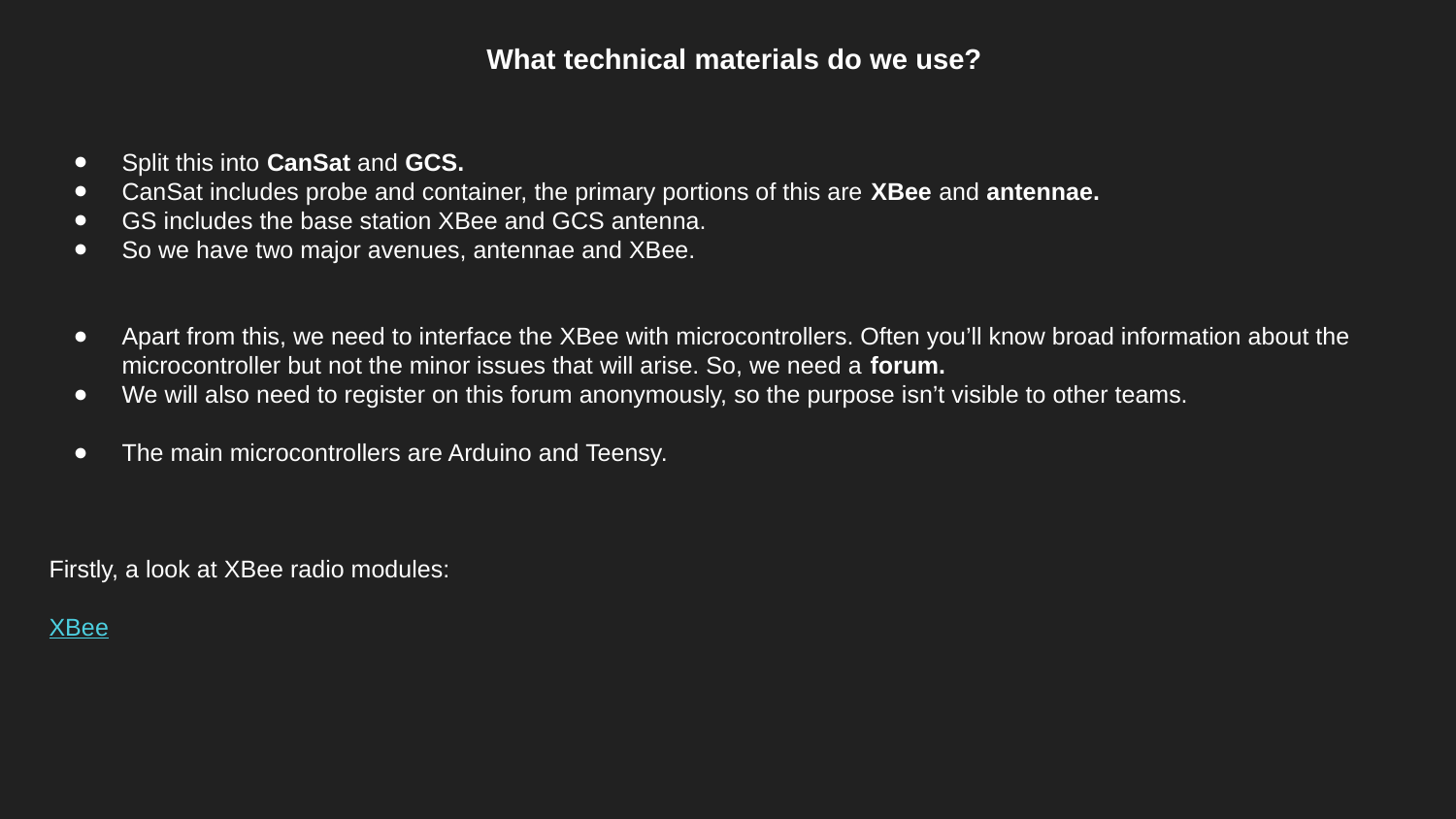

What technical materials do we use?
Split this into CanSat and GCS.
CanSat includes probe and container, the primary portions of this are XBee and antennae.
GS includes the base station XBee and GCS antenna.
So we have two major avenues, antennae and XBee.

Apart from this, we need to interface the XBee with microcontrollers. Often you’ll know broad information about the microcontroller but not the minor issues that will arise. So, we need a forum.
We will also need to register on this forum anonymously, so the purpose isn’t visible to other teams.

The main microcontrollers are Arduino and Teensy.

Firstly, a look at XBee radio modules:

XBee